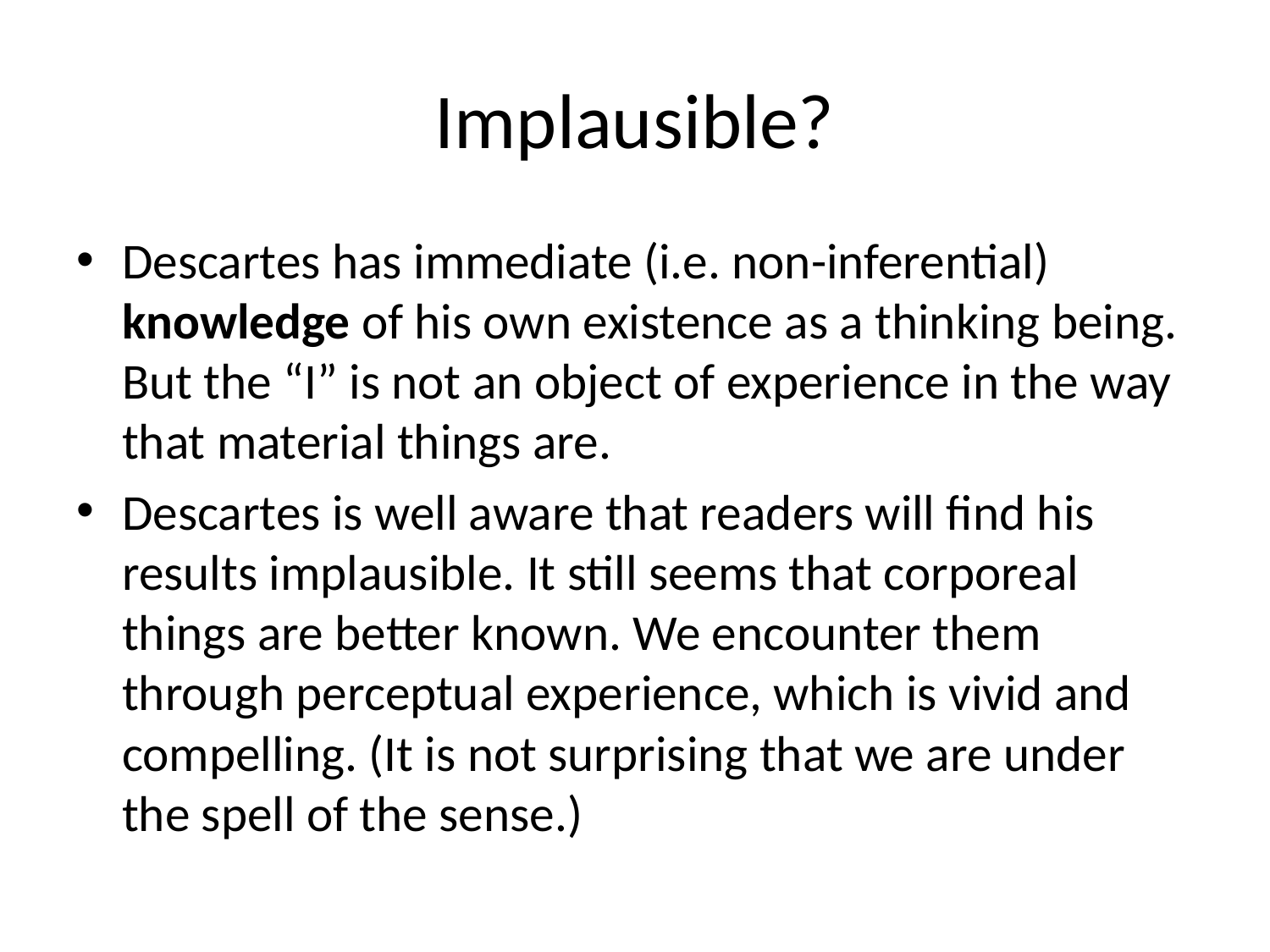

# Implausible?
Descartes has immediate (i.e. non-inferential) knowledge of his own existence as a thinking being.  But the “I” is not an object of experience in the way that material things are.
Descartes is well aware that readers will find his results implausible. It still seems that corporeal things are better known. We encounter them through perceptual experience, which is vivid and compelling. (It is not surprising that we are under the spell of the sense.)